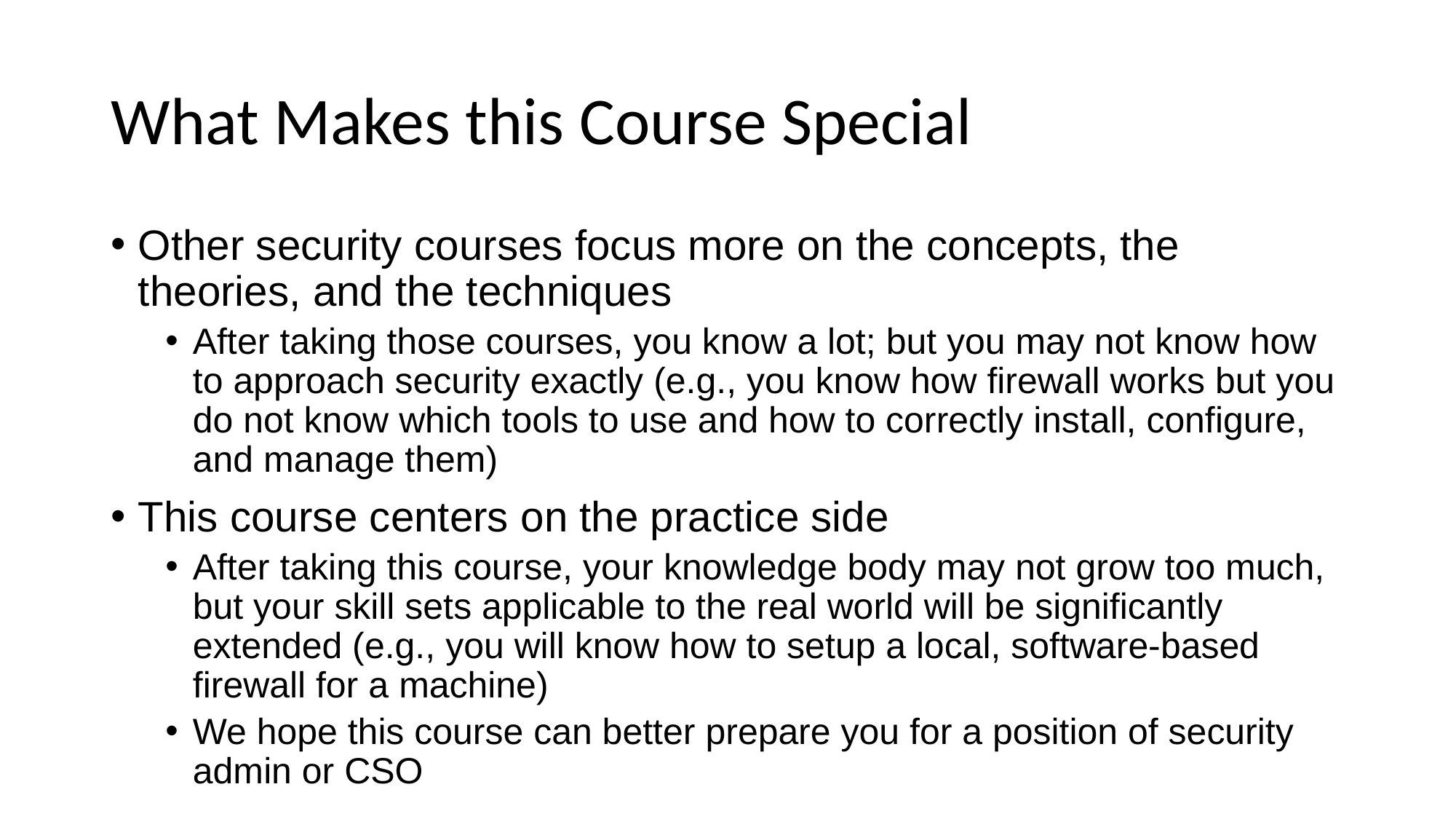

# What Makes this Course Special
Other security courses focus more on the concepts, the theories, and the techniques
After taking those courses, you know a lot; but you may not know how to approach security exactly (e.g., you know how firewall works but you do not know which tools to use and how to correctly install, configure, and manage them)
This course centers on the practice side
After taking this course, your knowledge body may not grow too much, but your skill sets applicable to the real world will be significantly extended (e.g., you will know how to setup a local, software-based firewall for a machine)
We hope this course can better prepare you for a position of security admin or CSO